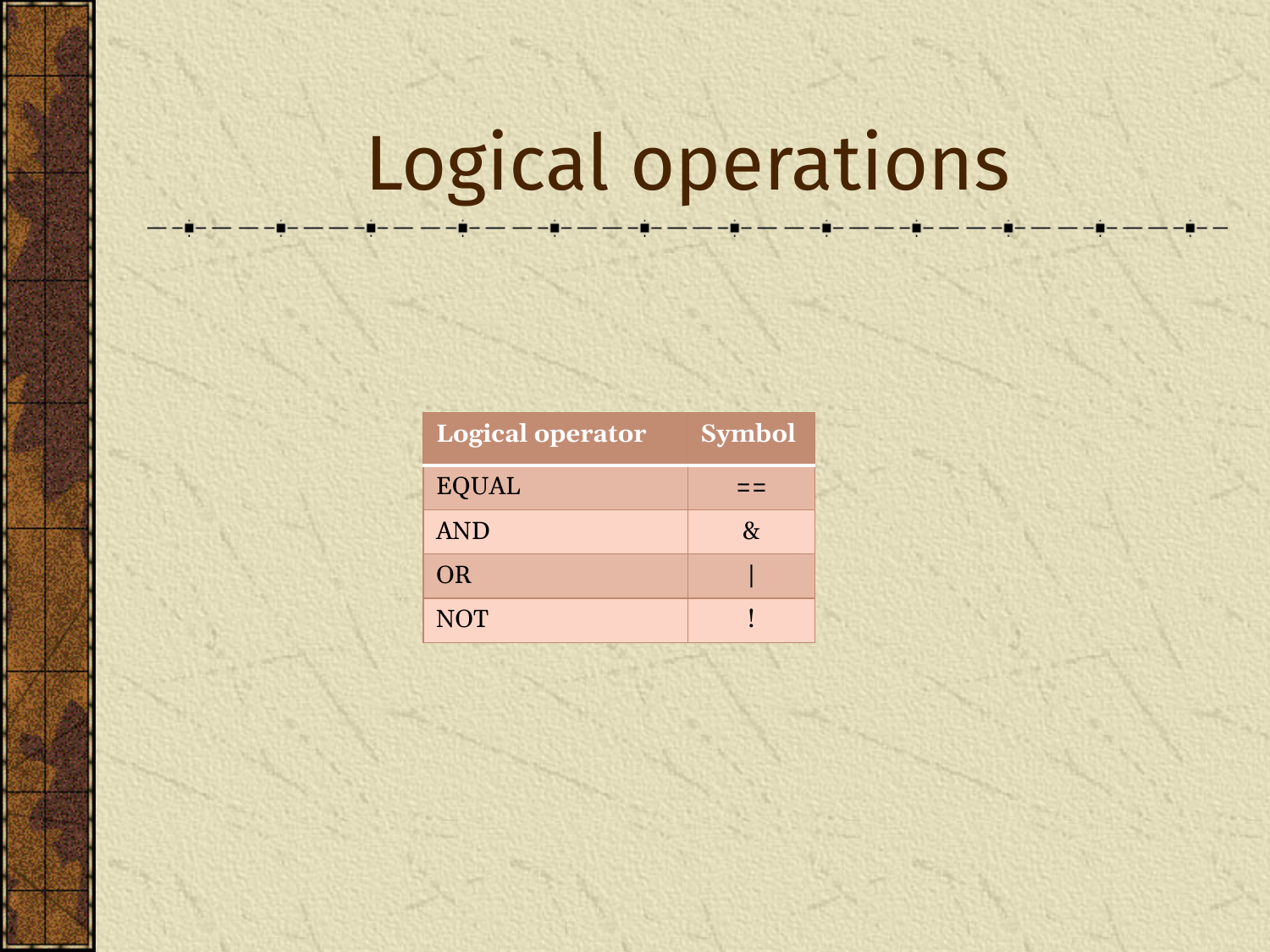

# Logical operations
| Logical operator | Symbol |
| --- | --- |
| EQUAL | == |
| AND | & |
| OR | | |
| NOT | ! |